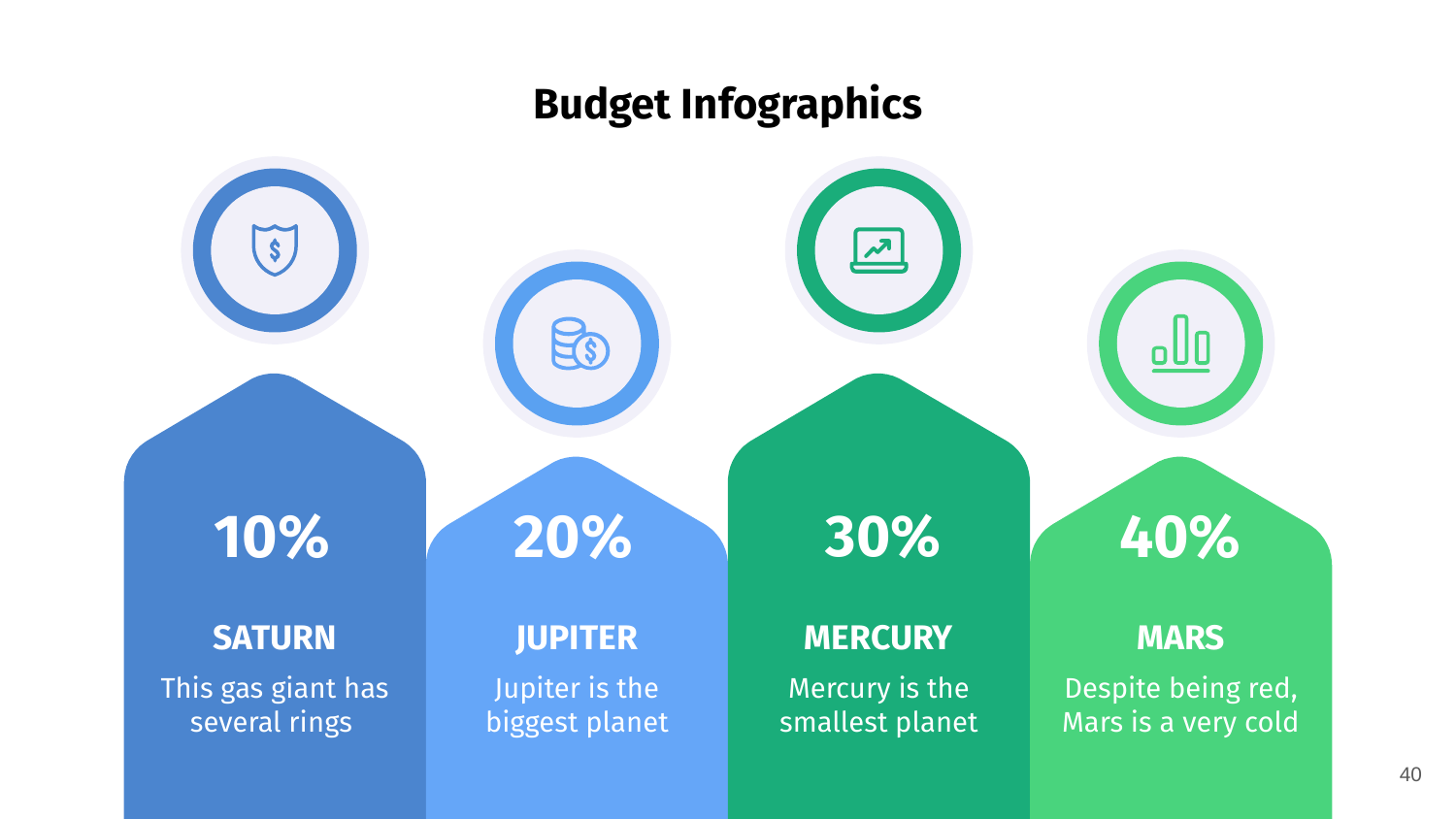

Budget Infographics

10%
20%
30%
40%
SATURN
JUPITER
MERCURY
MARS
This gas giant has several rings
Jupiter is the biggest planet
Mercury is the smallest planet
Despite being red, Mars is a very cold
40